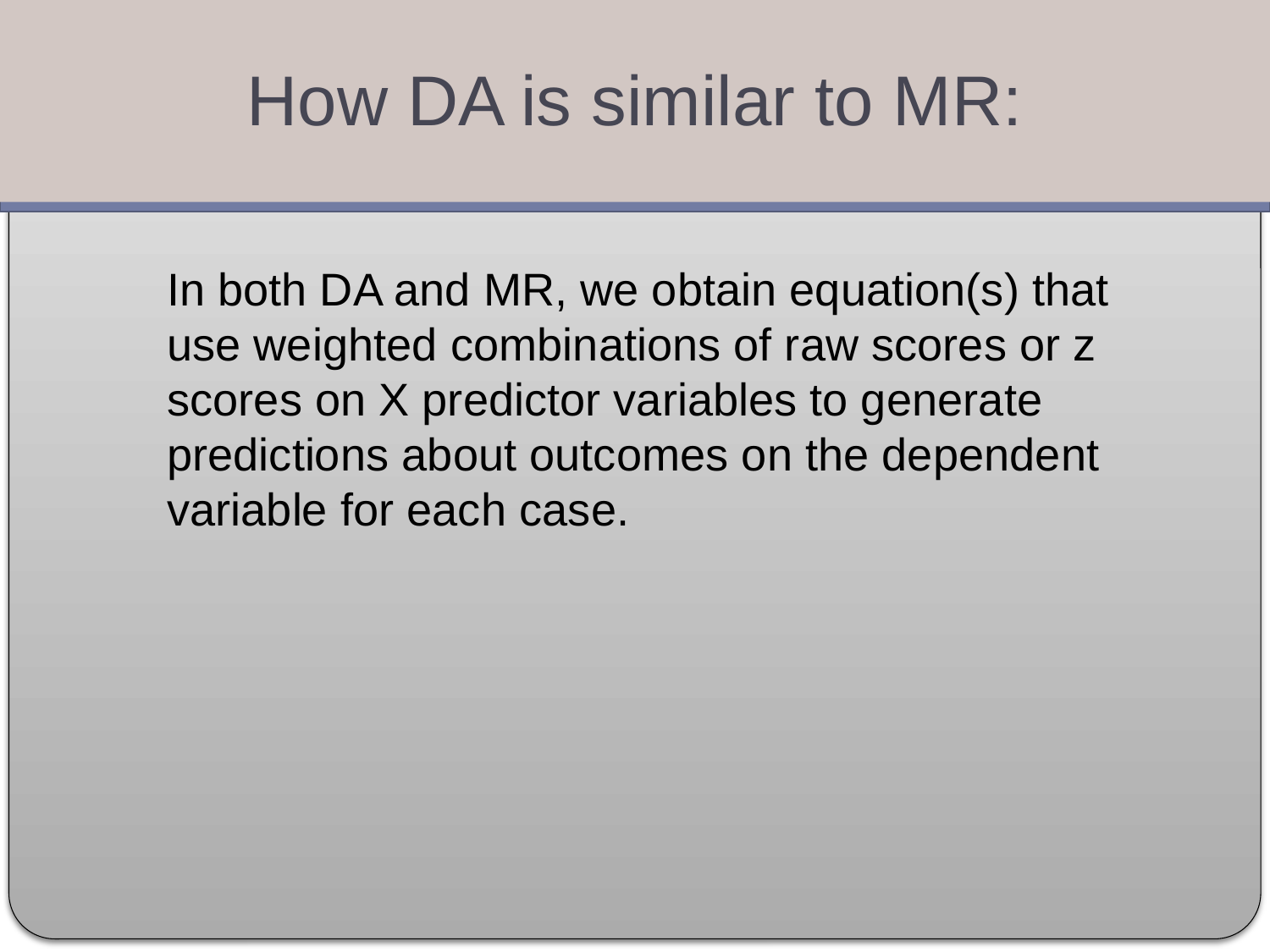

How DA is similar to MR:
#

   In both DA and MR, we obtain equation(s) that use weighted combinations of raw scores or z scores on X predictor variables to generate predictions about outcomes on the dependent variable for each case.